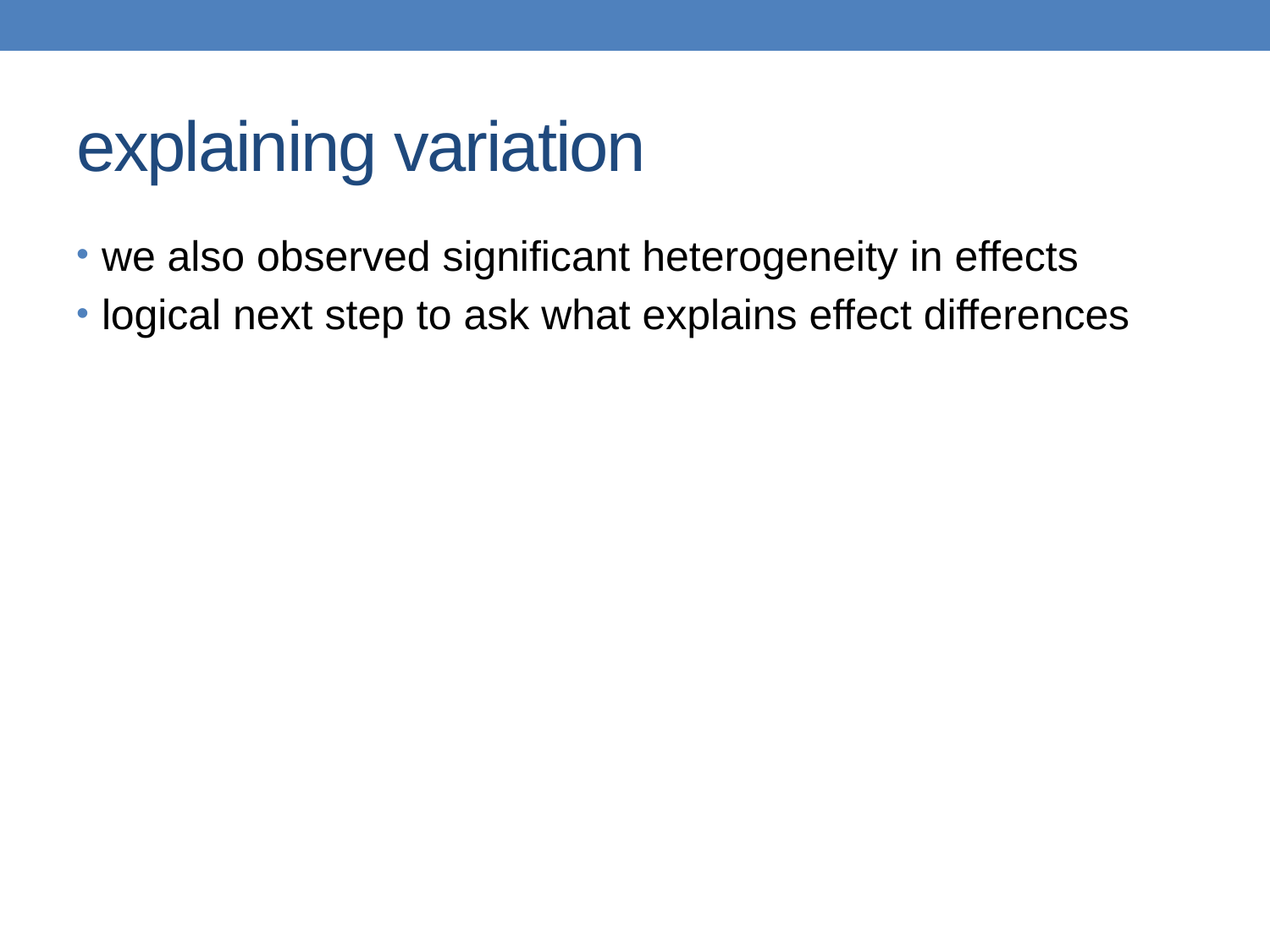

# explaining variation
we also observed significant heterogeneity in effects
logical next step to ask what explains effect differences